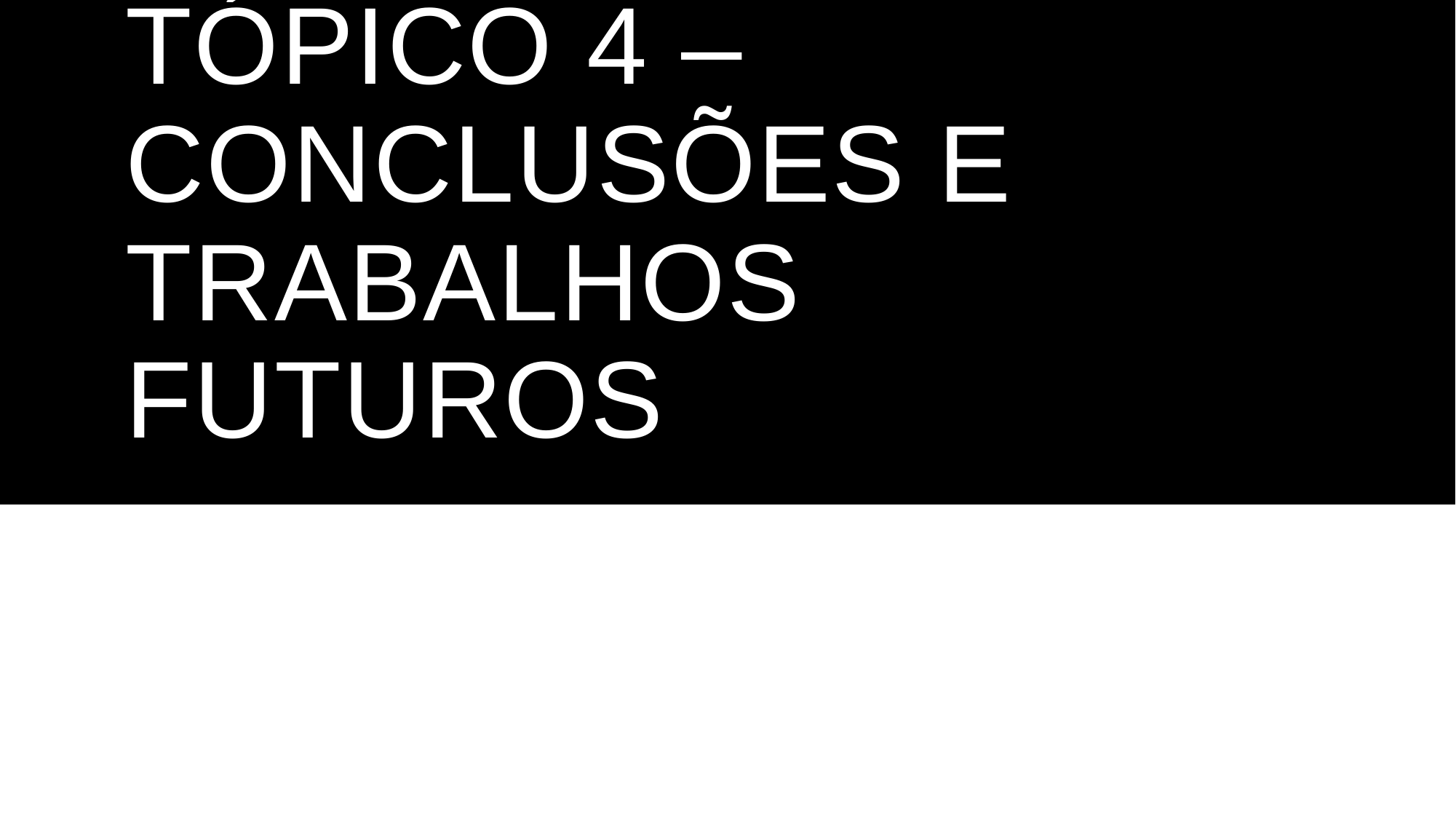

# Tópico 4 – Conclusões e trabalhos futuros